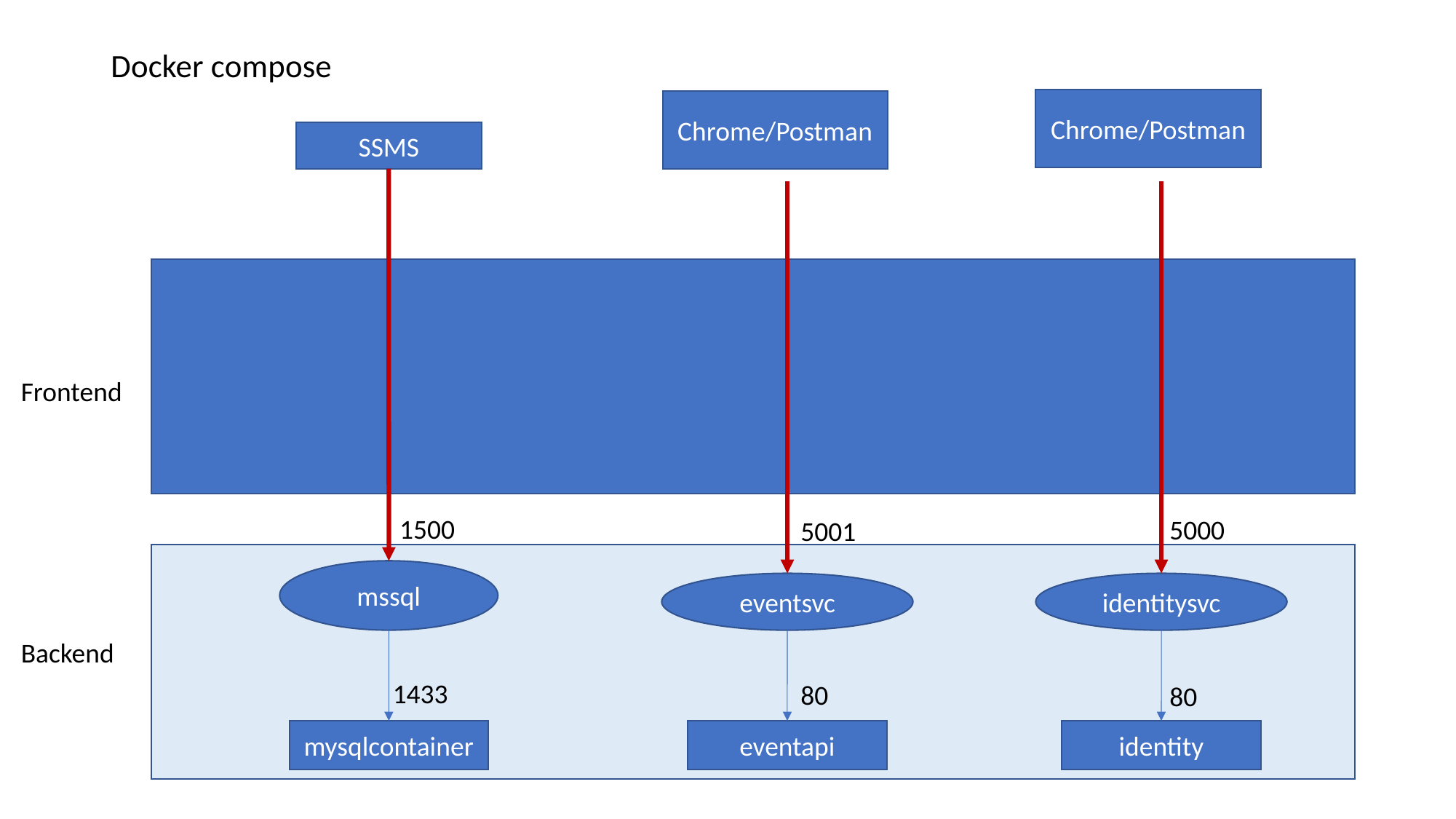

# Docker compose
Chrome/Postman
Chrome/Postman
SSMS

Frontend
1500
5000
5001

mssql
eventsvc
identitysvc
Backend
1433
80
80
eventapi
mysqlcontainer
identity